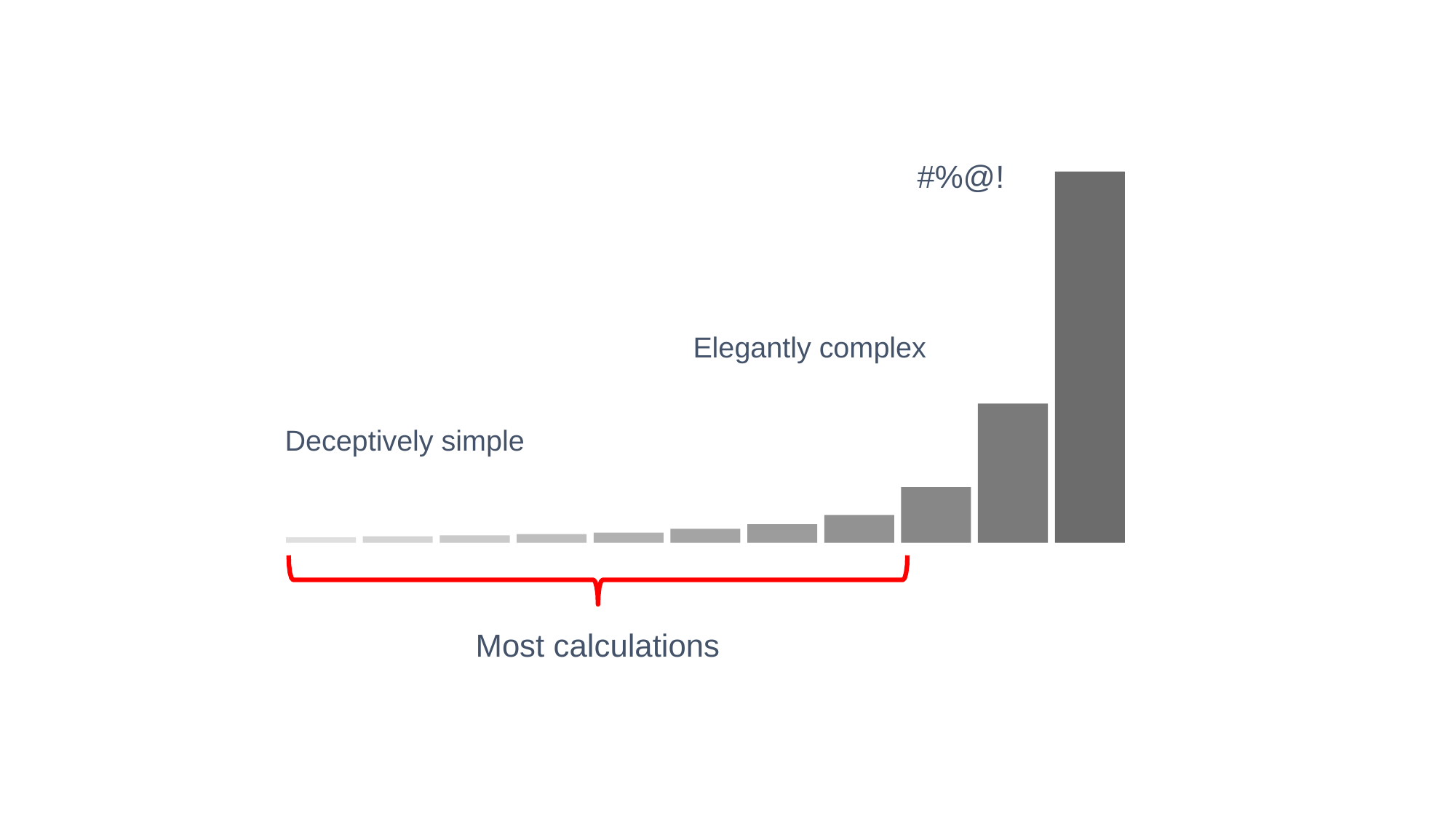

#%@!

Deceptively simple

Most calculations
Elegantly complex